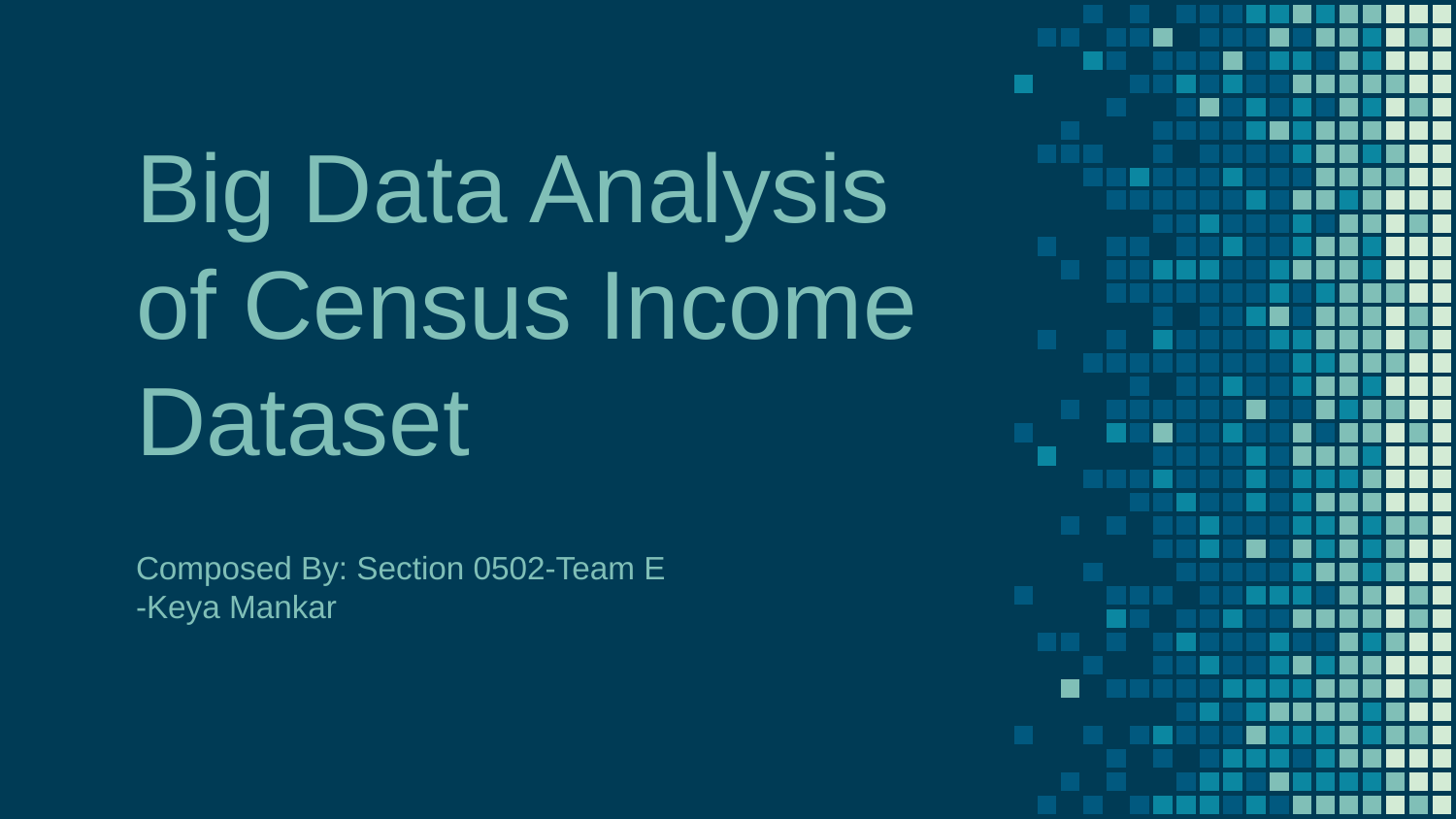

# Big Data Analysis
of Census Income Dataset

Composed By: Section 0502-Team E
-Keya Mankar